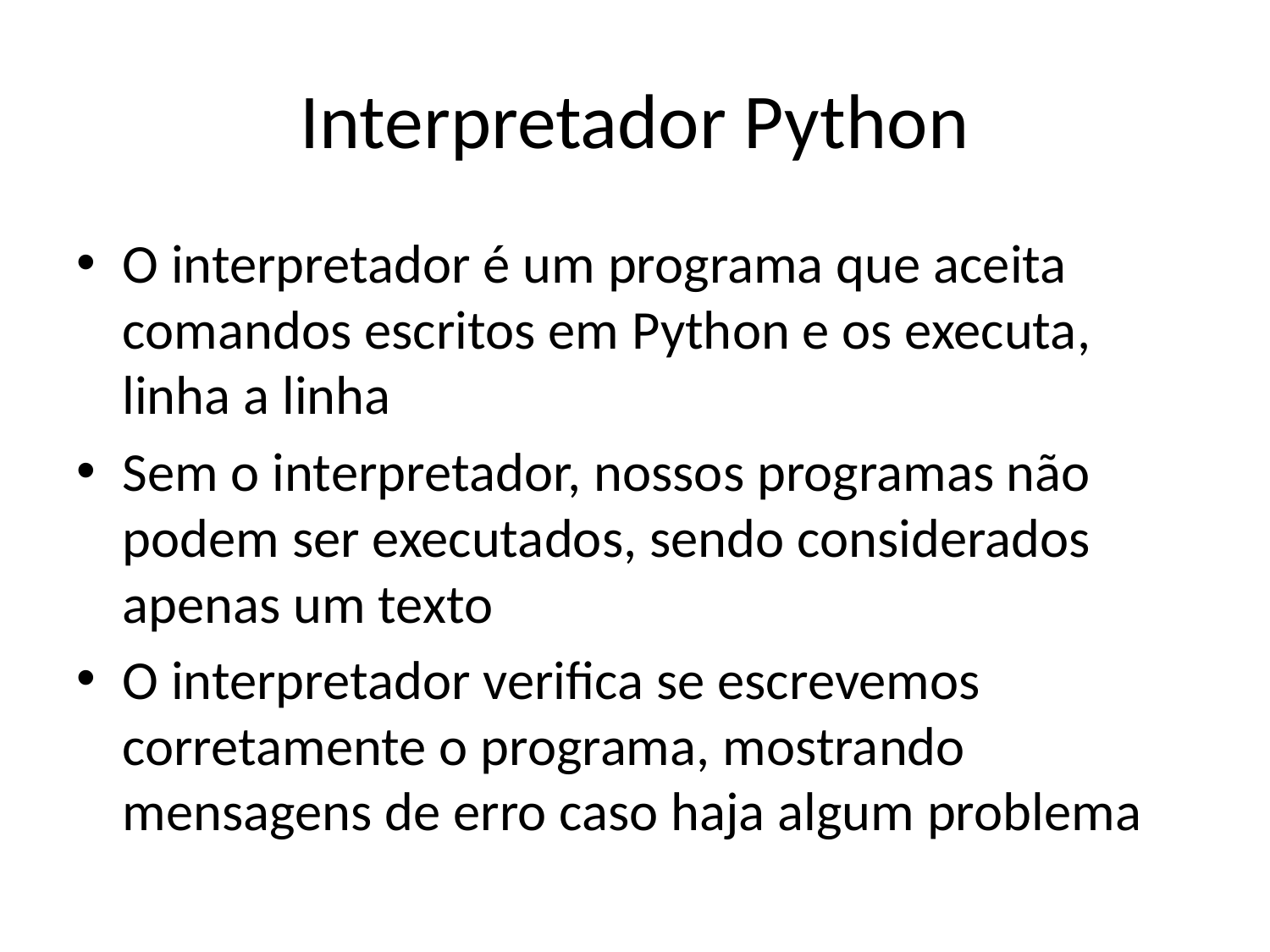

# Interpretador Python
O interpretador é um programa que aceita comandos escritos em Python e os executa, linha a linha
Sem o interpretador, nossos programas não podem ser executados, sendo considerados apenas um texto
O interpretador verifica se escrevemos corretamente o programa, mostrando mensagens de erro caso haja algum problema